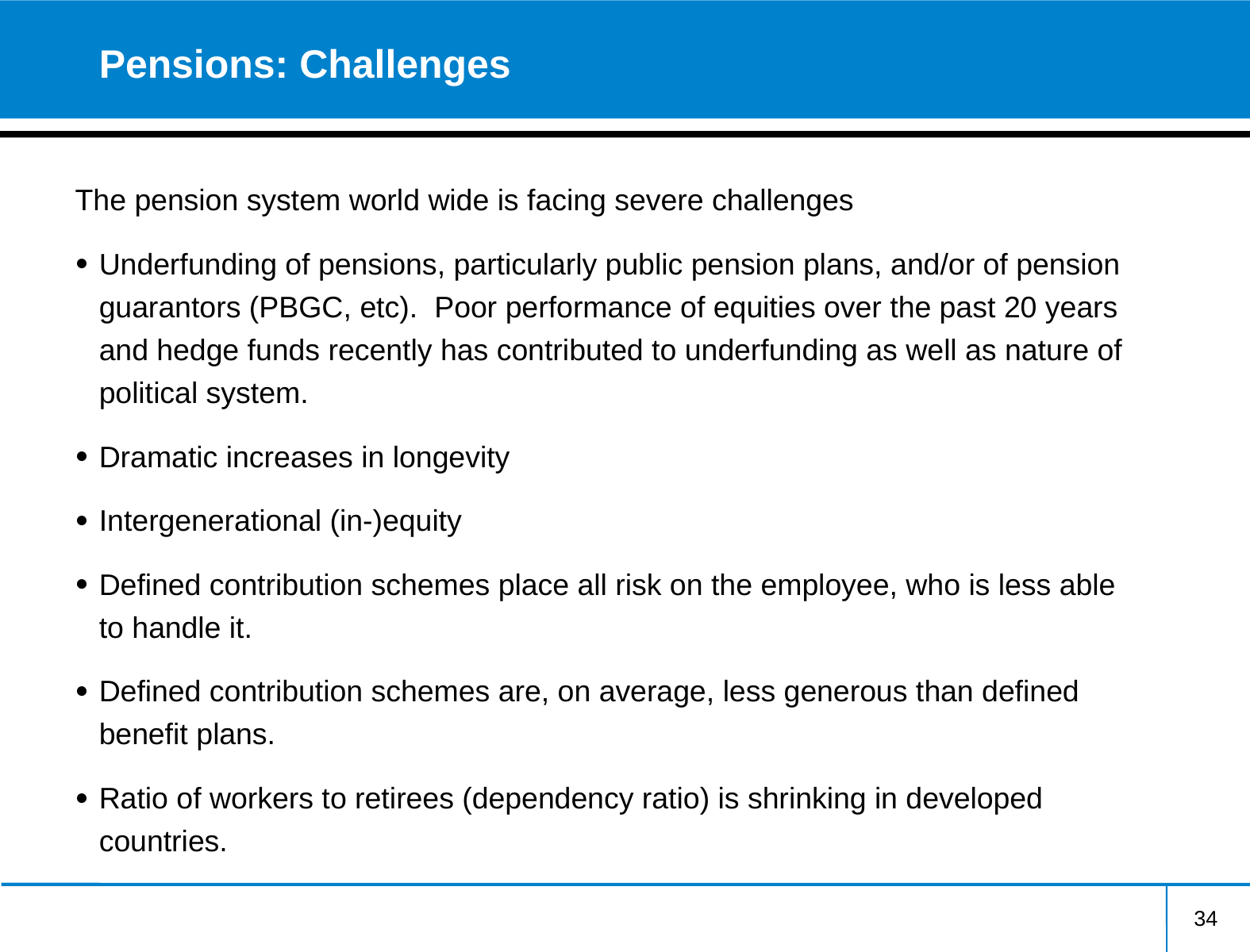

# Pensions: Challenges
The pension system world wide is facing severe challenges
Underfunding of pensions, particularly public pension plans, and/or of pension guarantors (PBGC, etc).  Poor performance of equities over the past 20 years and hedge funds recently has contributed to underfunding as well as nature of political system.
Dramatic increases in longevity
Intergenerational (in-)equity
Defined contribution schemes place all risk on the employee, who is less able to handle it.
Defined contribution schemes are, on average, less generous than defined benefit plans.
Ratio of workers to retirees (dependency ratio) is shrinking in developed countries.

34